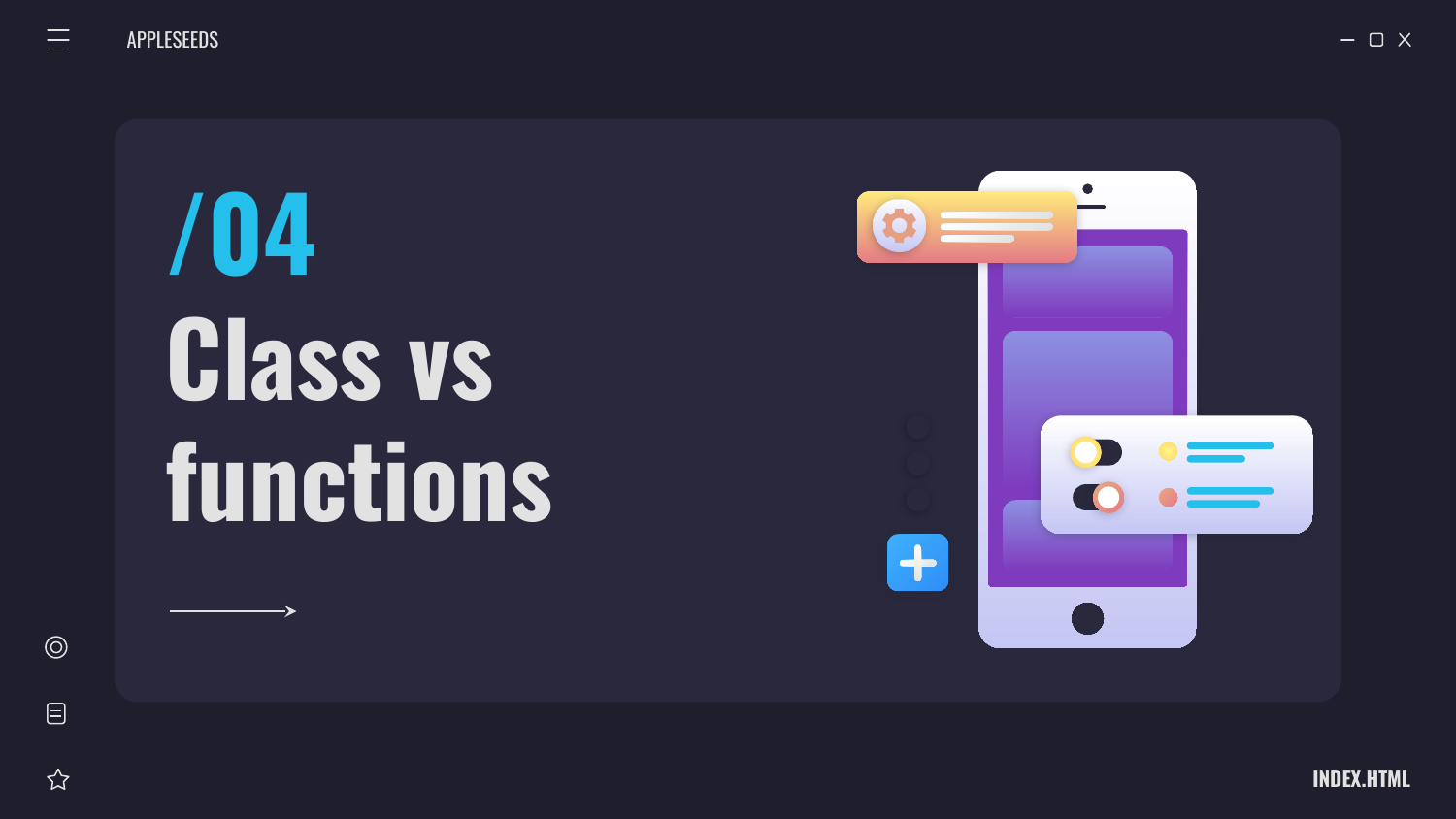

APPLESEEDS

/04

# Class vs functions

INDEX.HTML